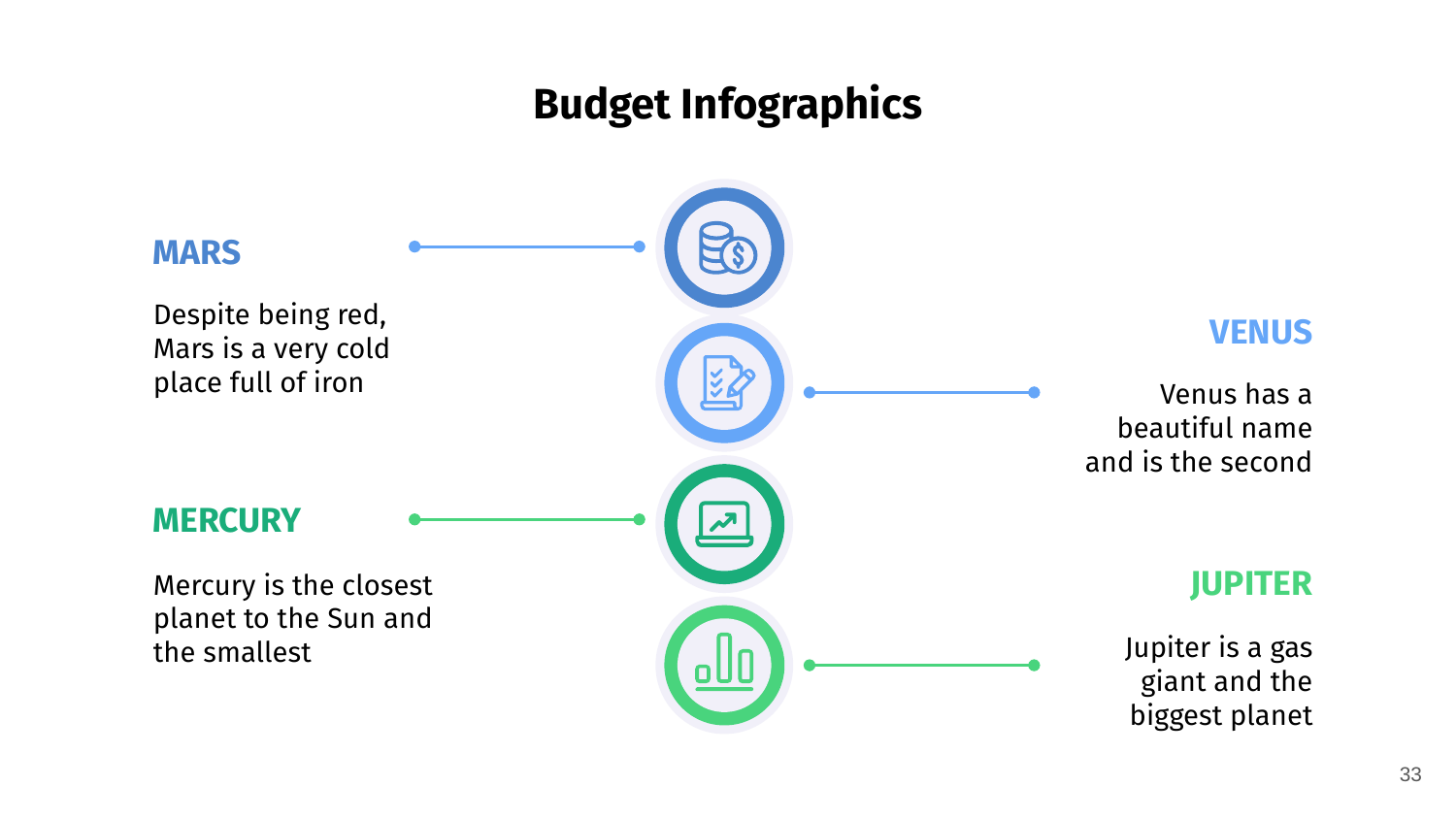

Budget Infographics

MARS

Despite being red, Mars is a very cold place full of iron
VENUS

Venus has a beautiful name and is the second

MERCURY

JUPITER
Mercury is the closest planet to the Sun and the smallest

Jupiter is a gas giant and the biggest planet

33